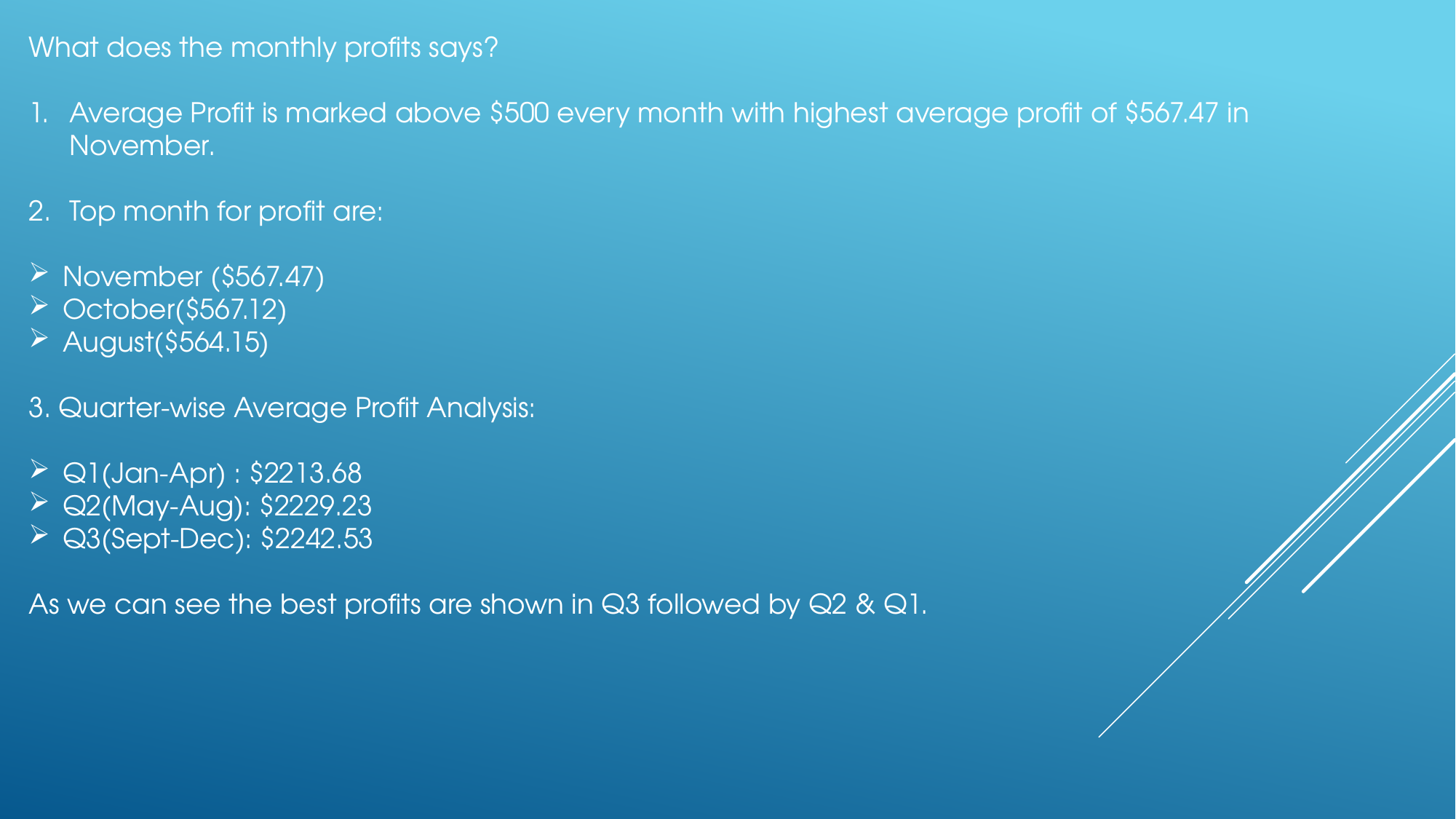

What does the monthly profits says?

Average Profit is marked above $500 every month with highest average profit of $567.47 in November.

Top month for profit are:

November ($567.47)
October($567.12)
August($564.15)

3. Quarter-wise Average Profit Analysis:

Q1(Jan-Apr) : $2213.68
Q2(May-Aug): $2229.23
Q3(Sept-Dec): $2242.53

As we can see the best profits are shown in Q3 followed by Q2 & Q1.